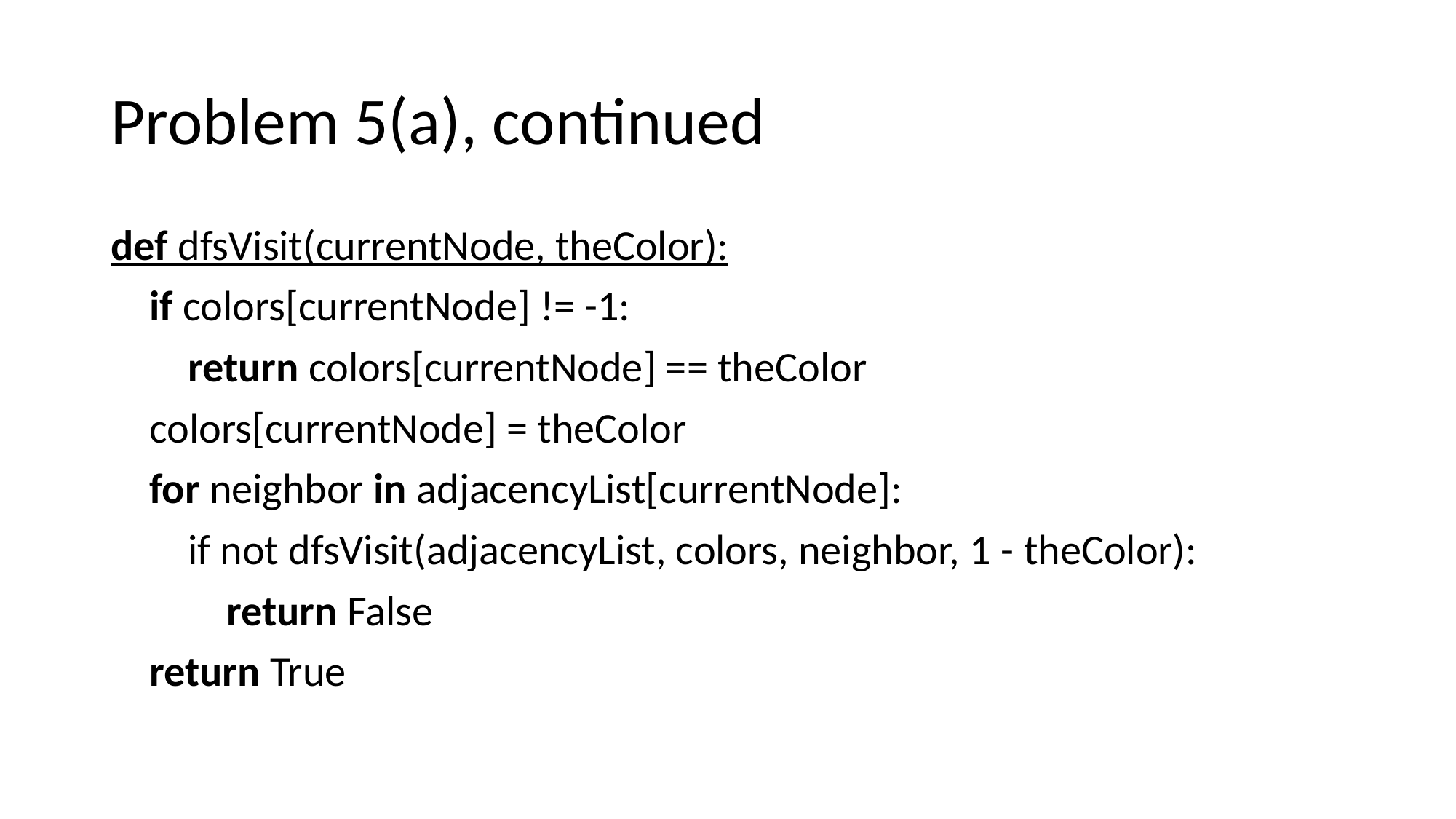

# Problem 5(a), continued
def dfsVisit(currentNode, theColor):
    if colors[currentNode] != -1:
        return colors[currentNode] == theColor
    colors[currentNode] = theColor
    for neighbor in adjacencyList[currentNode]:
        if not dfsVisit(adjacencyList, colors, neighbor, 1 - theColor):
            return False
    return True